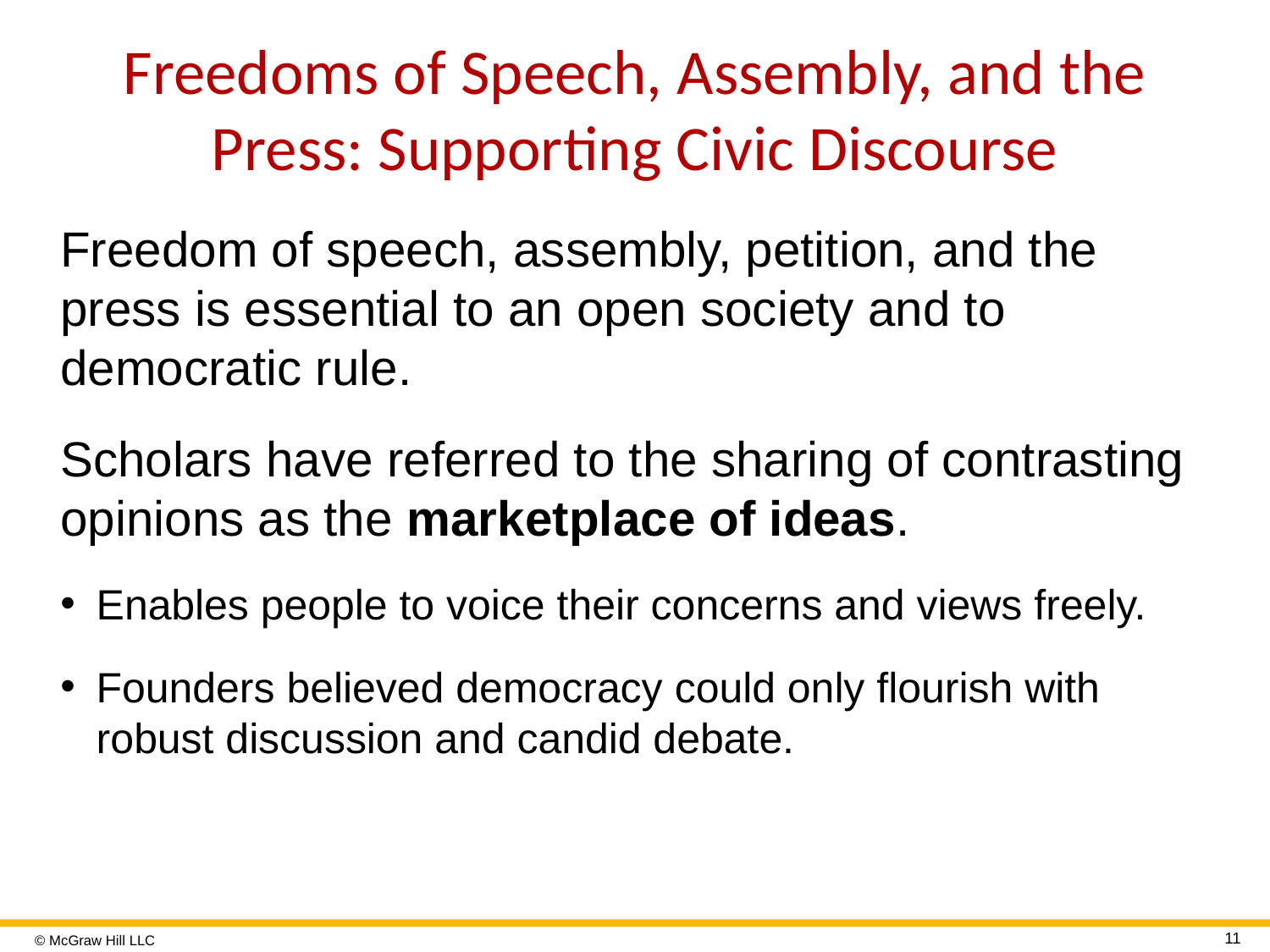

# Freedoms of Speech, Assembly, and the Press: Supporting Civic Discourse
Freedom of speech, assembly, petition, and the press is essential to an open society and to democratic rule.
Scholars have referred to the sharing of contrasting opinions as the marketplace of ideas.
Enables people to voice their concerns and views freely.
Founders believed democracy could only flourish with robust discussion and candid debate.

11